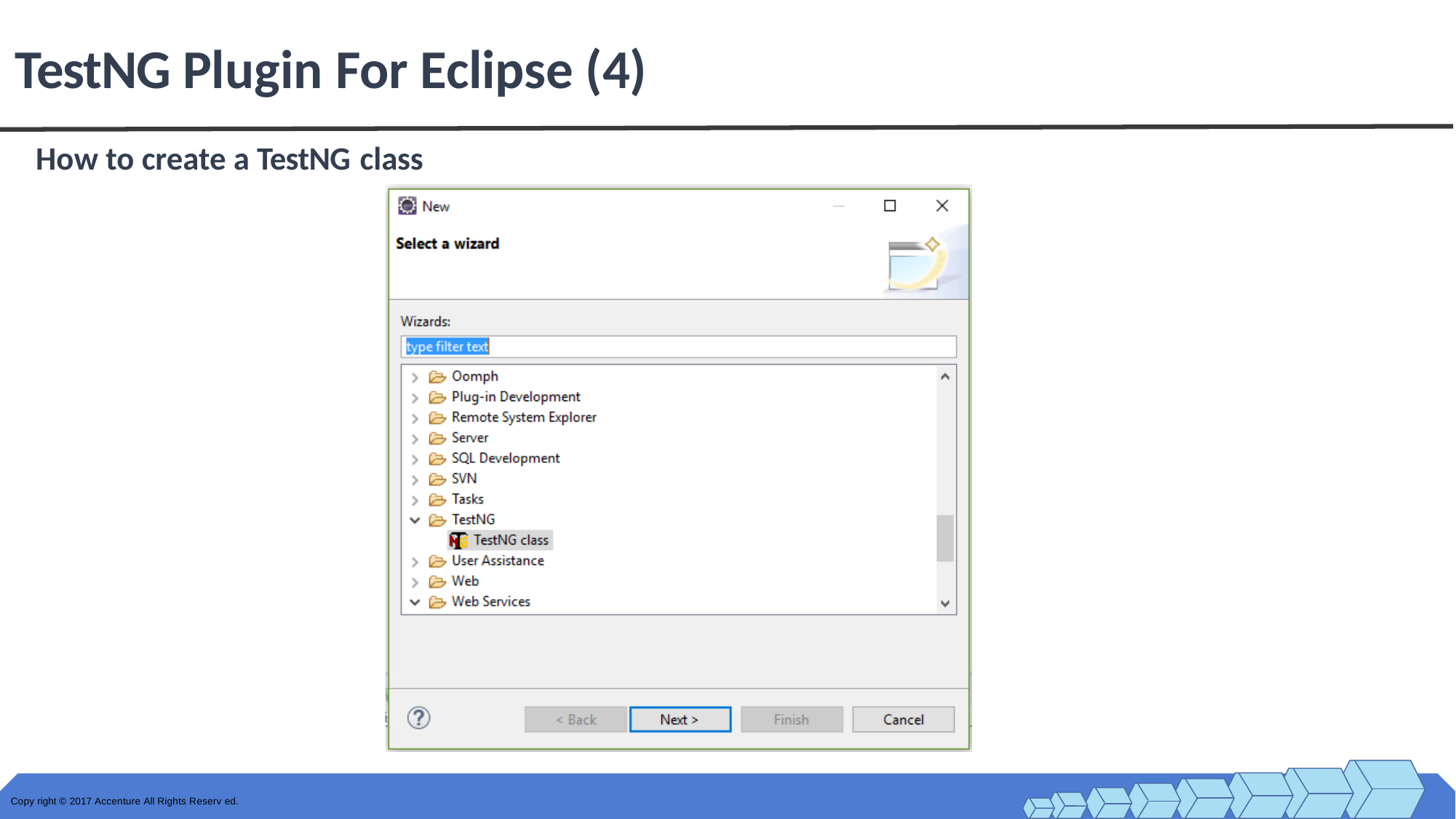

TestNG Plugin For Eclipse (4)
How to create a TestNG class

Copy right © 2017 Accenture All Rights Reserv ed.